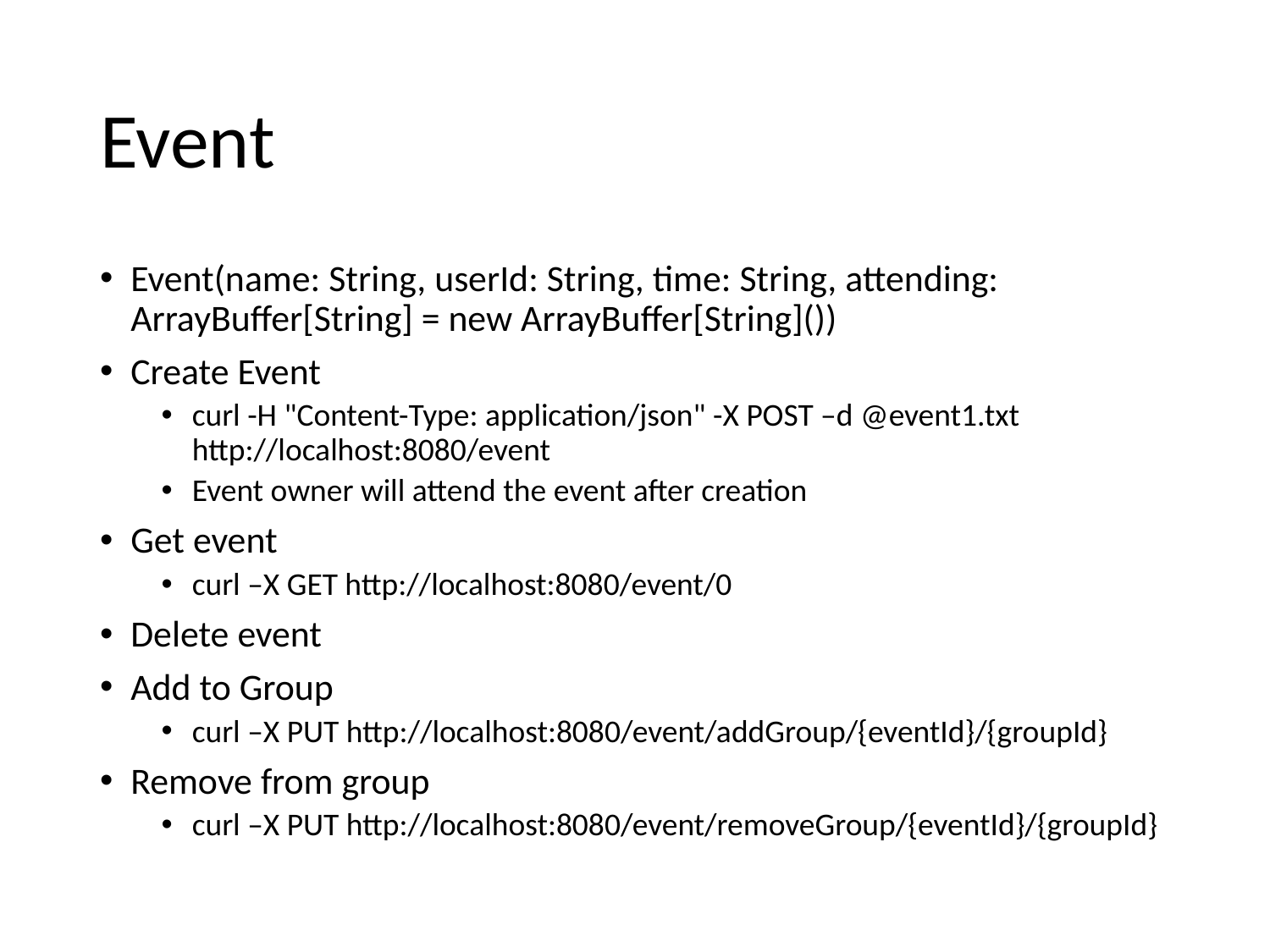

# Event
Event(name: String, userId: String, time: String, attending: ArrayBuffer[String] = new ArrayBuffer[String]())
Create Event
curl -H "Content-Type: application/json" -X POST –d @event1.txt http://localhost:8080/event
Event owner will attend the event after creation
Get event
curl –X GET http://localhost:8080/event/0
Delete event
Add to Group
curl –X PUT http://localhost:8080/event/addGroup/{eventId}/{groupId}
Remove from group
curl –X PUT http://localhost:8080/event/removeGroup/{eventId}/{groupId}